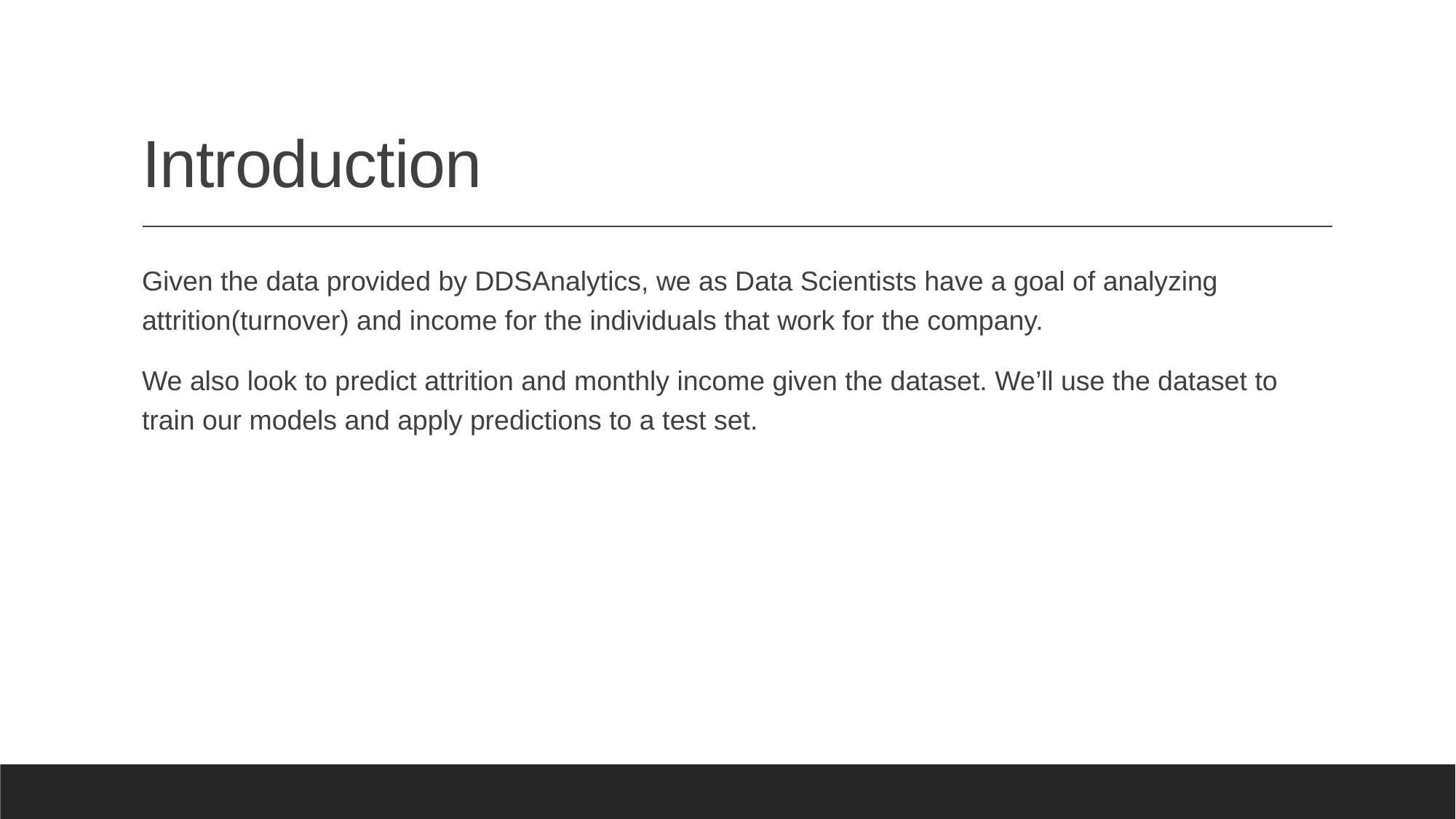

# Introduction
Given the data provided by DDSAnalytics, we as Data Scientists have a goal of analyzing attrition(turnover) and income for the individuals that work for the company.
We also look to predict attrition and monthly income given the dataset. We’ll use the dataset to train our models and apply predictions to a test set.